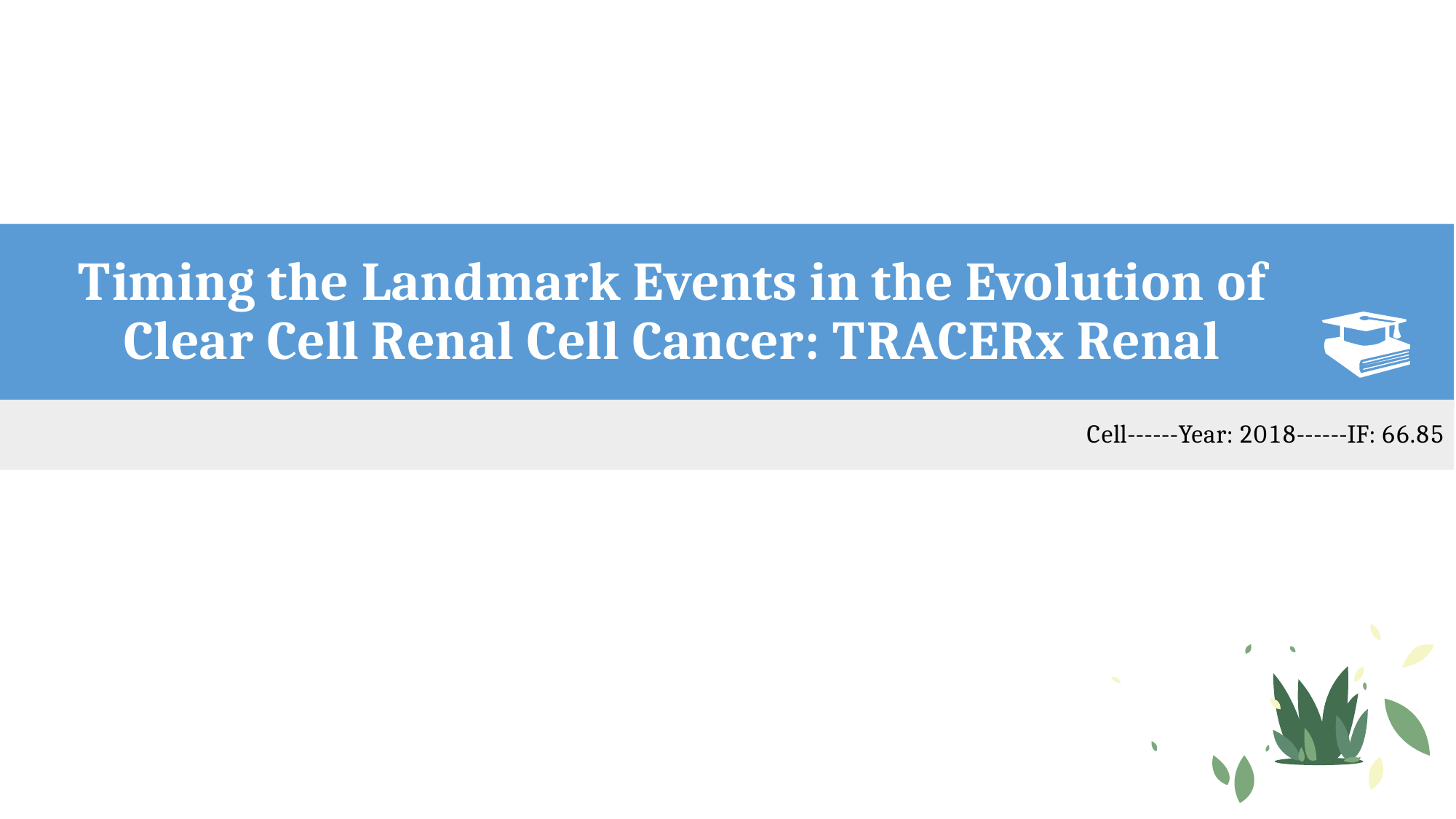

# Timing the Landmark Events in the Evolution of Clear Cell Renal Cell Cancer: TRACERx Renal
Cell------Year: 2018------IF: 66.85